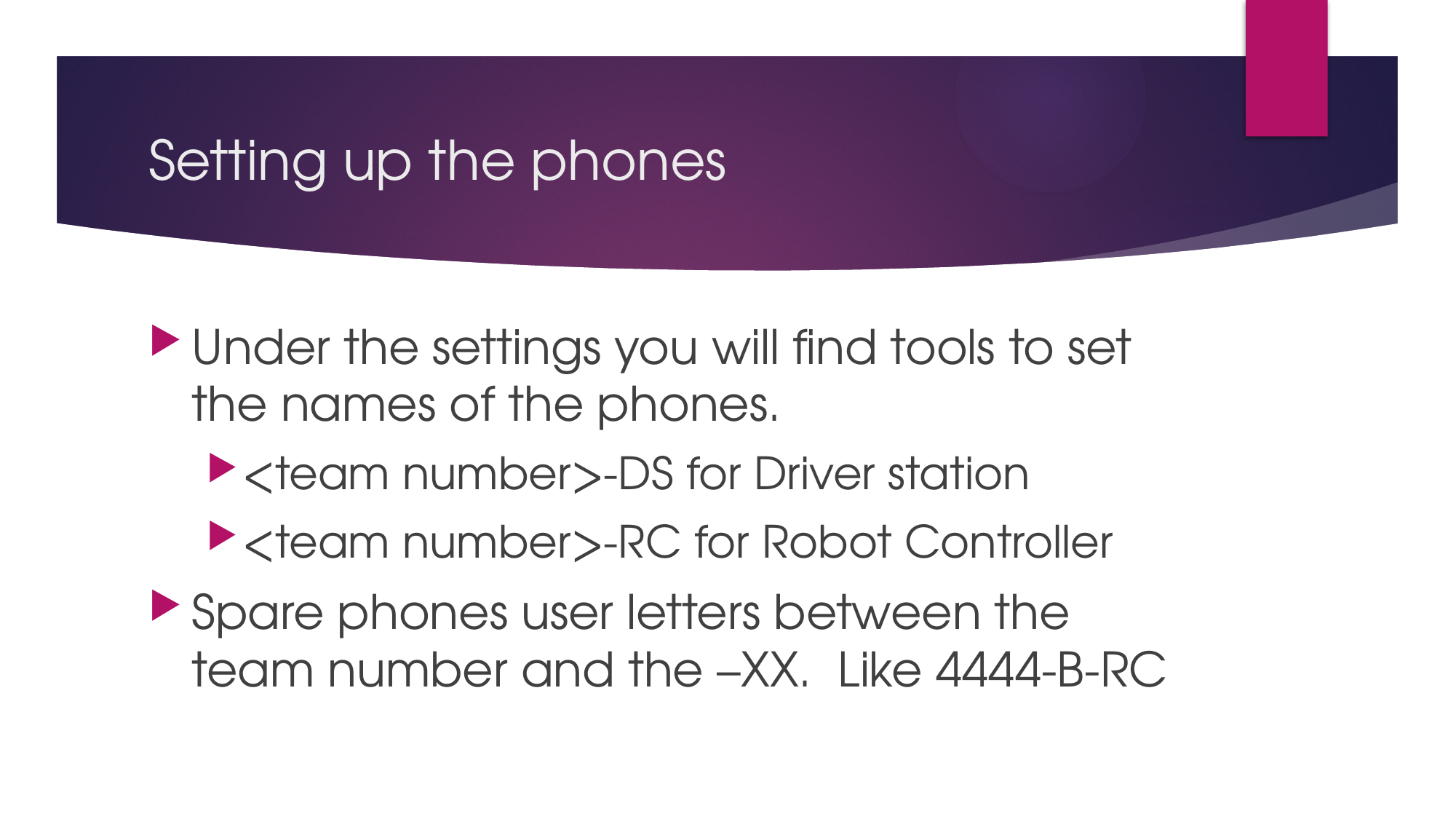

# Setting up the phones
Under the settings you will find tools to set the names of the phones.
<team number>-DS for Driver station
<team number>-RC for Robot Controller
Spare phones user letters between the team number and the –XX.  Like 4444-B-RC